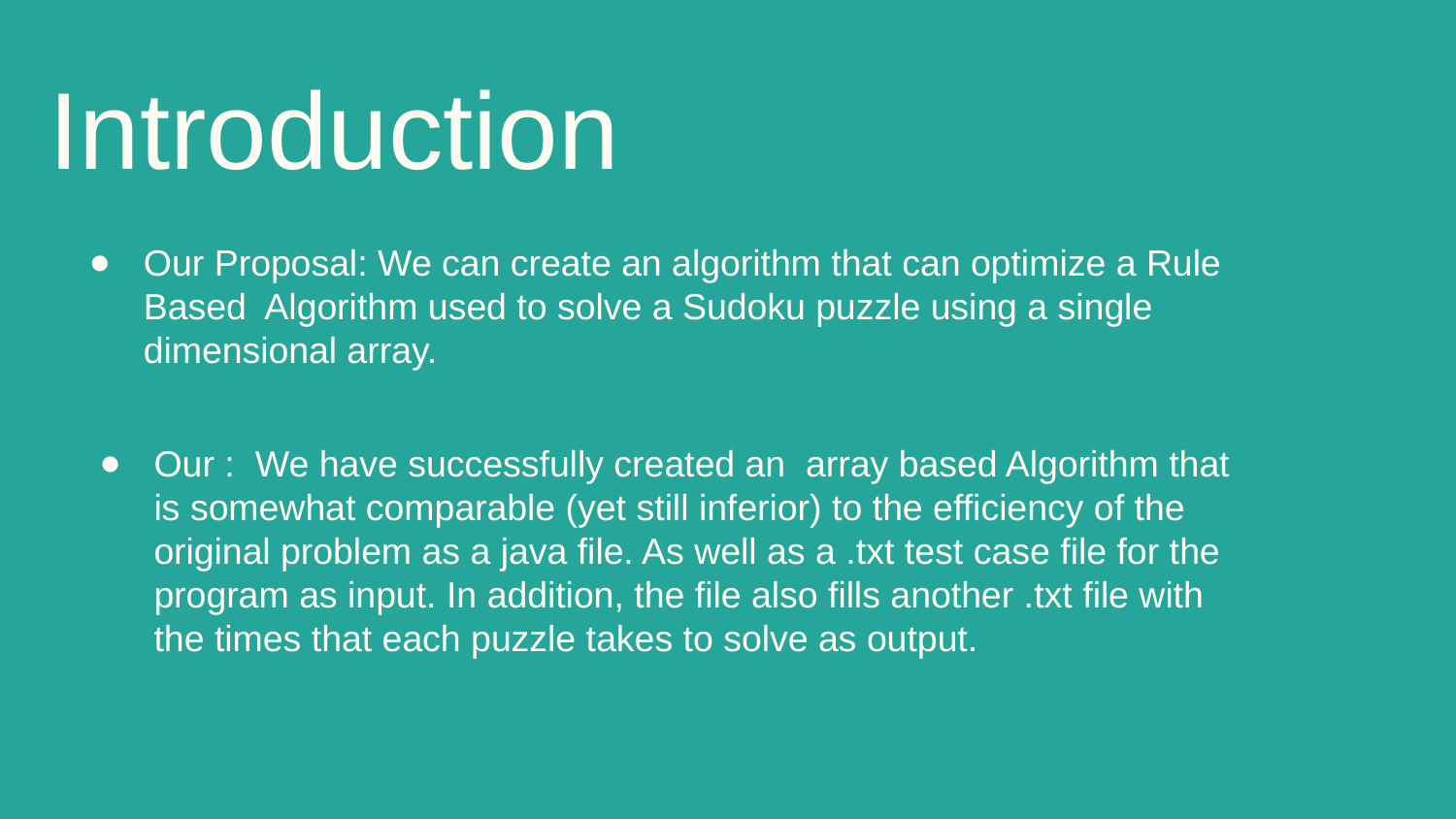

# Introduction
Our Proposal: We can create an algorithm that can optimize a Rule Based  Algorithm used to solve a Sudoku puzzle using a single dimensional array.
Our :  We have successfully created an  array based Algorithm that is somewhat comparable (yet still inferior) to the efficiency of the original problem as a java file. As well as a .txt test case file for the program as input. In addition, the file also fills another .txt file with the times that each puzzle takes to solve as output.